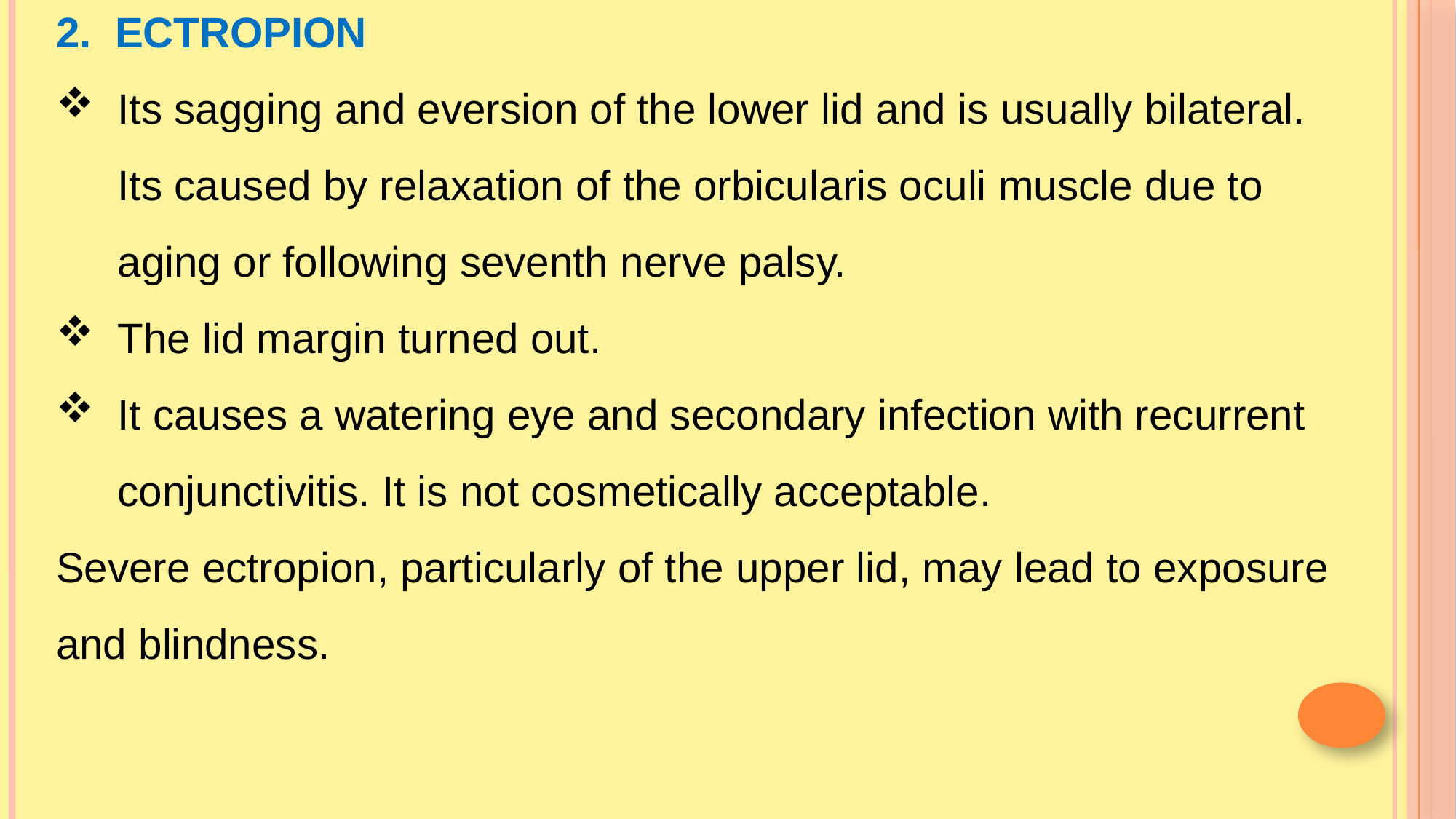

2.  ECTROPION
Its sagging and eversion of the lower lid and is usually bilateral. Its caused by relaxation of the orbicularis oculi muscle due to aging or following seventh nerve palsy.
The lid margin turned out.
It causes a watering eye and secondary infection with recurrent conjunctivitis. It is not cosmetically acceptable.
Severe ectropion, particularly of the upper lid, may lead to exposure and blindness.